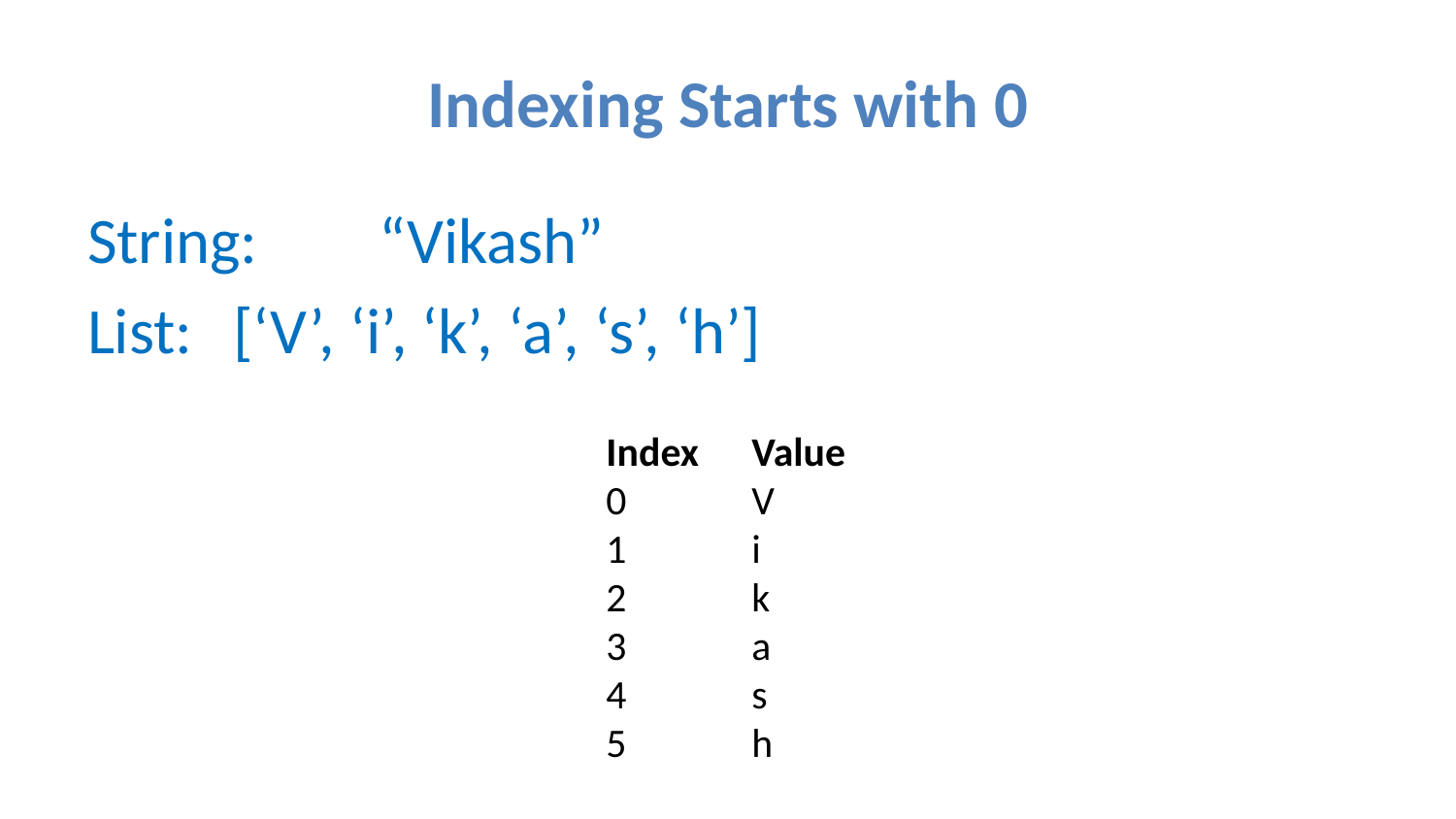

# Indexing Starts with 0
String:	“Vikash”
List:	[‘V’, ‘i’, ‘k’, ‘a’, ‘s’, ‘h’]
Index	Value
0	V
1	i
2	k
3	a
4	s
5	h